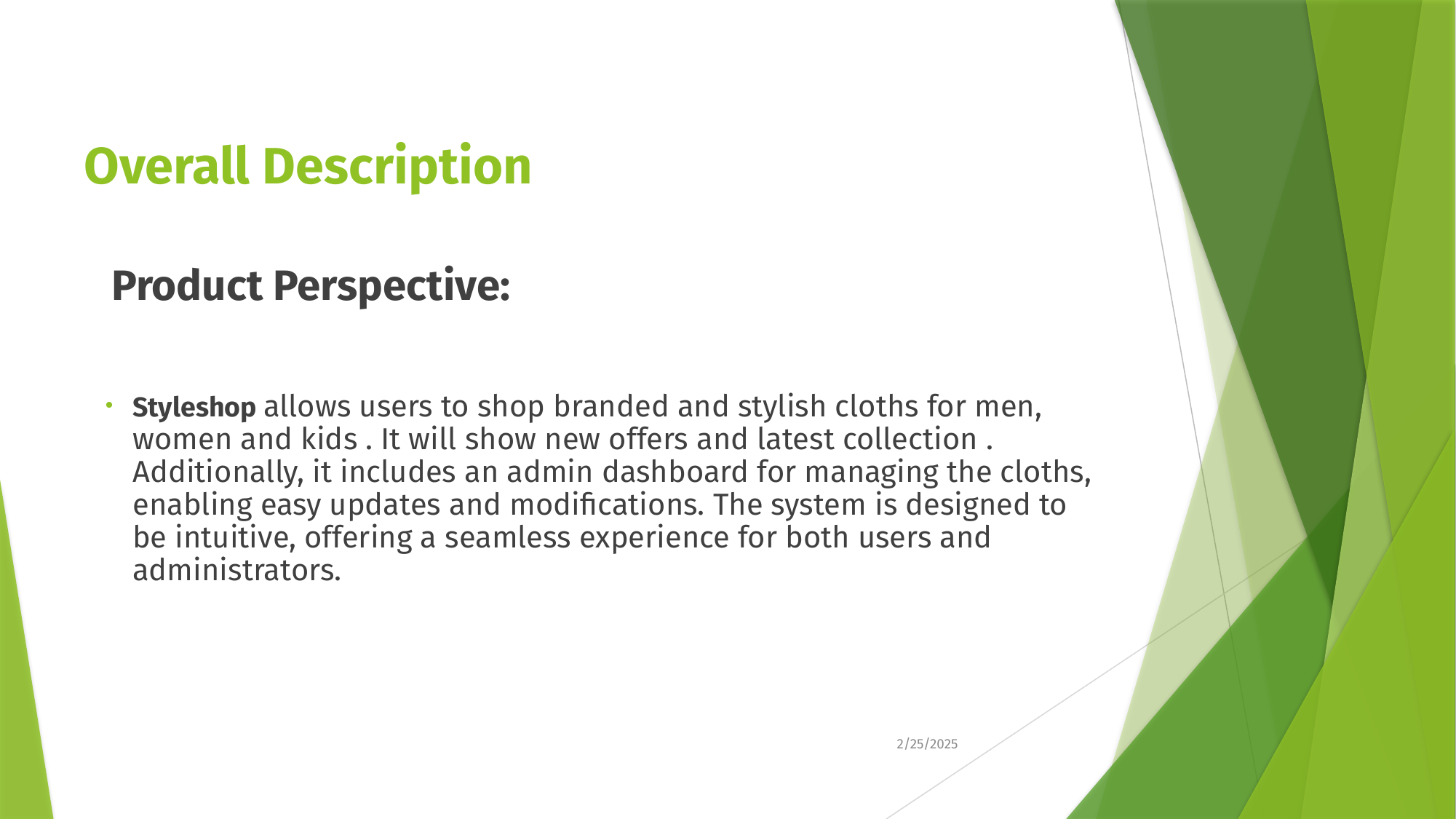

# Overall Description
  Product Perspective:

Styleshop allows users to shop branded and stylish cloths for men, women and kids . It will show new offers and latest collection . Additionally, it includes an admin dashboard for managing the cloths, enabling easy updates and modifications. The system is designed to be intuitive, offering a seamless experience for both users and administrators.
2/25/2025